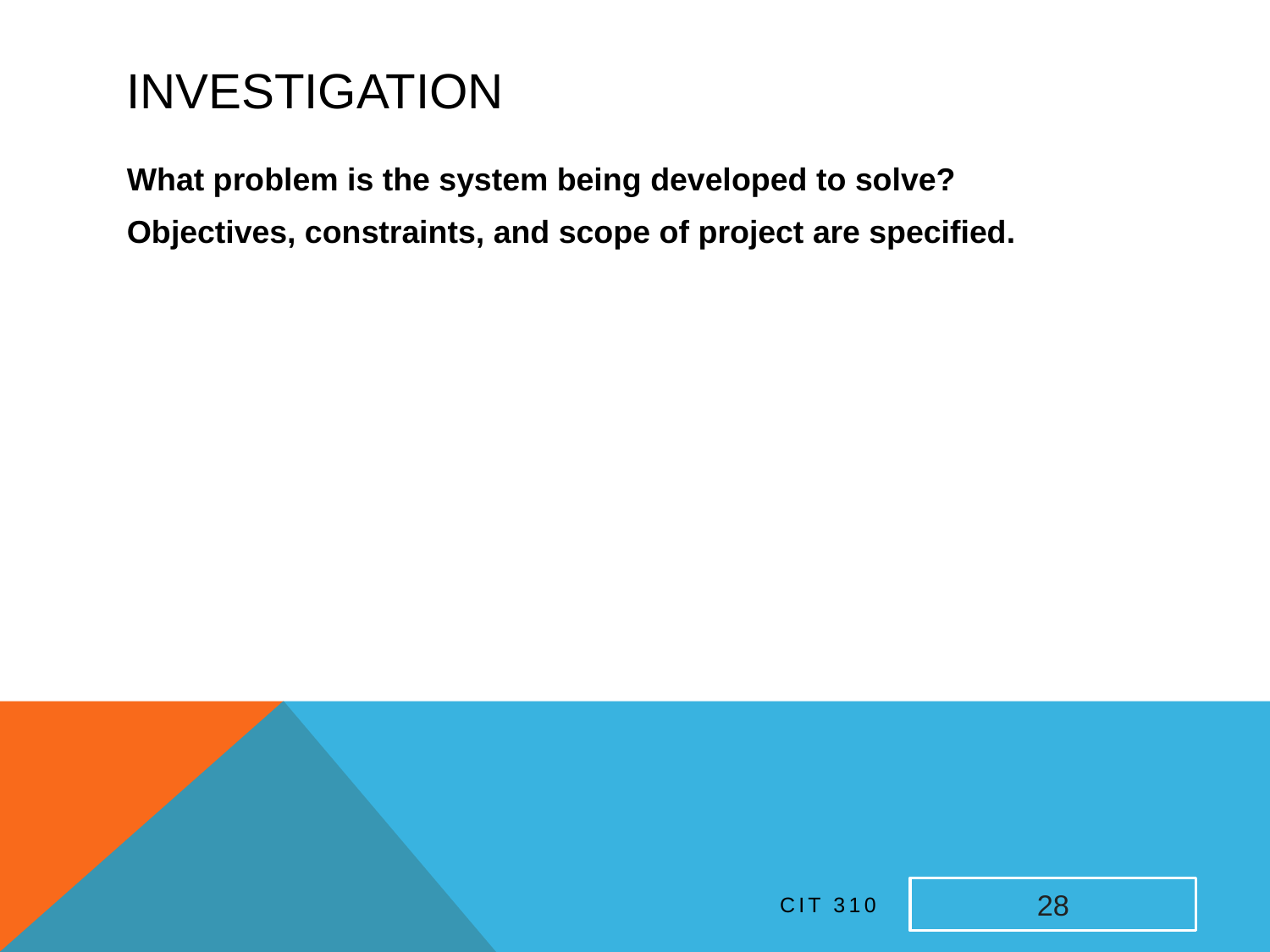

# Investigation
What problem is the system being developed to solve?
Objectives, constraints, and scope of project are specified.
CIT 310
28